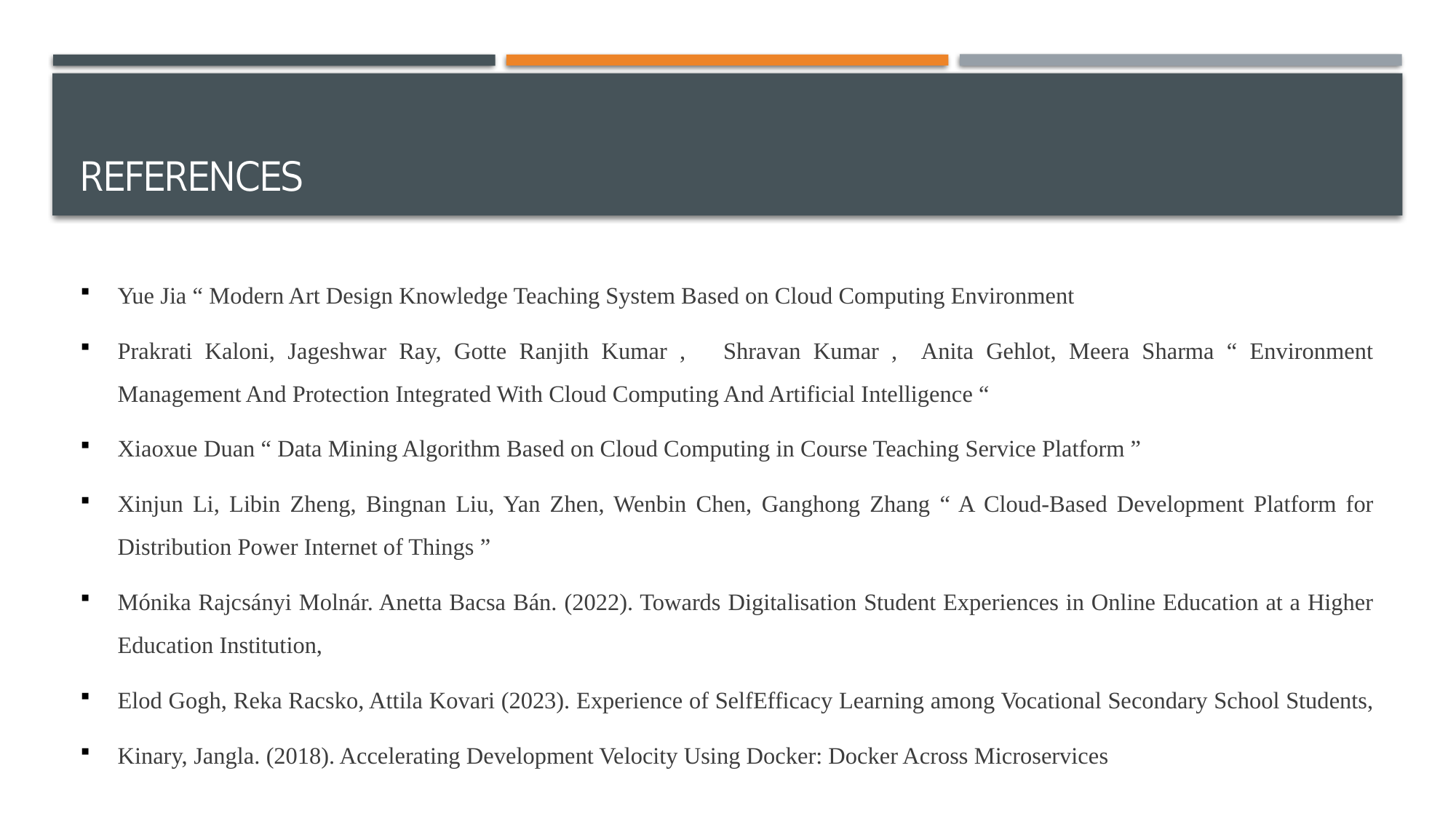

# REFERENCES
Yue Jia “ Modern Art Design Knowledge Teaching System Based on Cloud Computing Environment
Prakrati Kaloni, Jageshwar Ray, Gotte Ranjith Kumar ,   Shravan Kumar ,  Anita Gehlot, Meera Sharma “ Environment Management And Protection Integrated With Cloud Computing And Artificial Intelligence “
Xiaoxue Duan “ Data Mining Algorithm Based on Cloud Computing in Course Teaching Service Platform ”
Xinjun Li, Libin Zheng, Bingnan Liu, Yan Zhen, Wenbin Chen, Ganghong Zhang “ A Cloud-Based Development Platform for Distribution Power Internet of Things ”
Mónika Rajcsányi Molnár. Anetta Bacsa Bán. (2022). Towards Digitalisation Student Experiences in Online Education at a Higher Education Institution,
Elod Gogh, Reka Racsko, Attila Kovari (2023). Experience of SelfEfficacy Learning among Vocational Secondary School Students,
Kinary, Jangla. (2018). Accelerating Development Velocity Using Docker: Docker Across Microservices